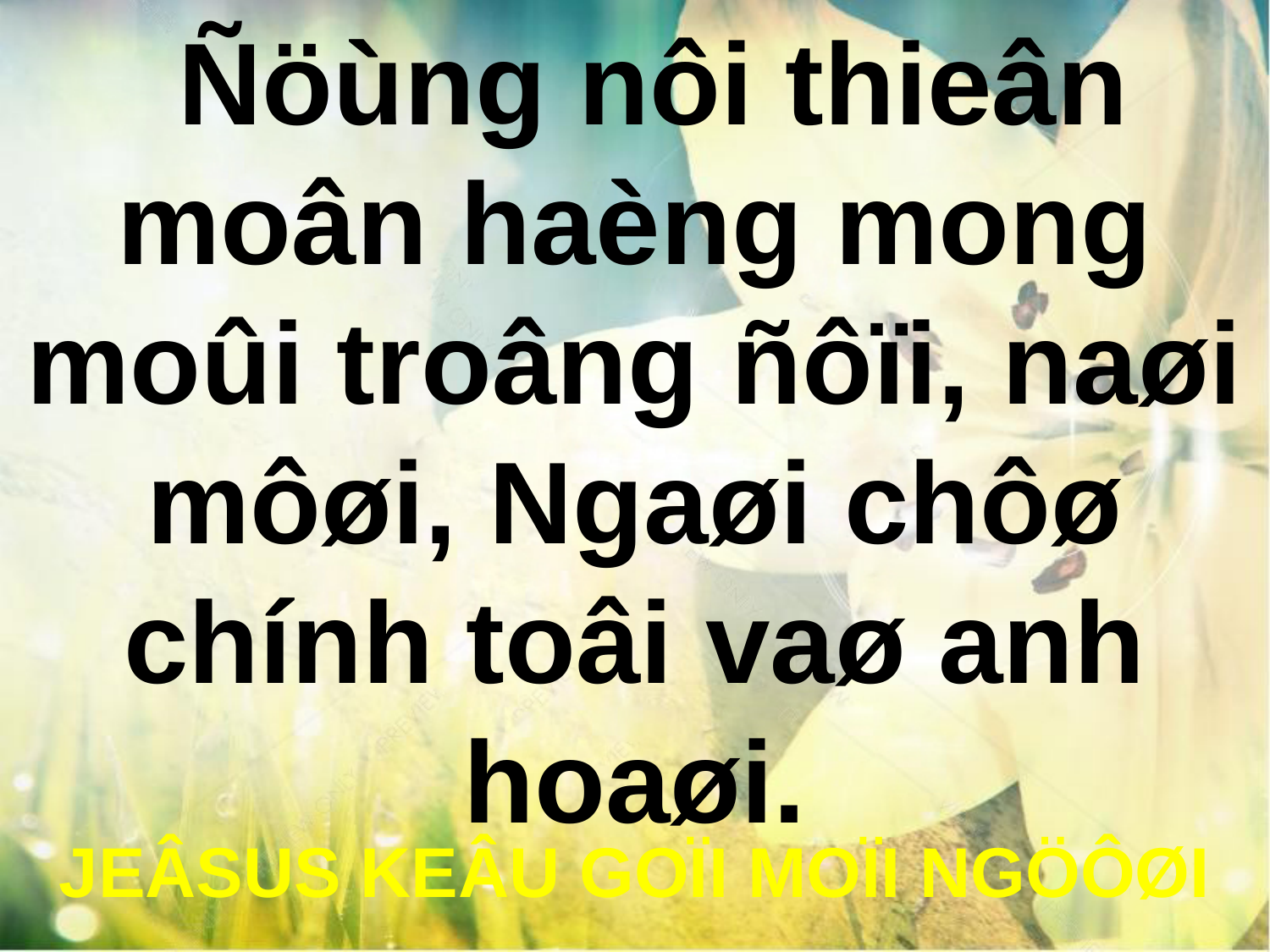

Ñöùng nôi thieân moân haèng mong moûi troâng ñôïi, naøi môøi, Ngaøi chôø chính toâi vaø anh hoaøi.
JEÂSUS KEÂU GOÏI MOÏI NGÖÔØI